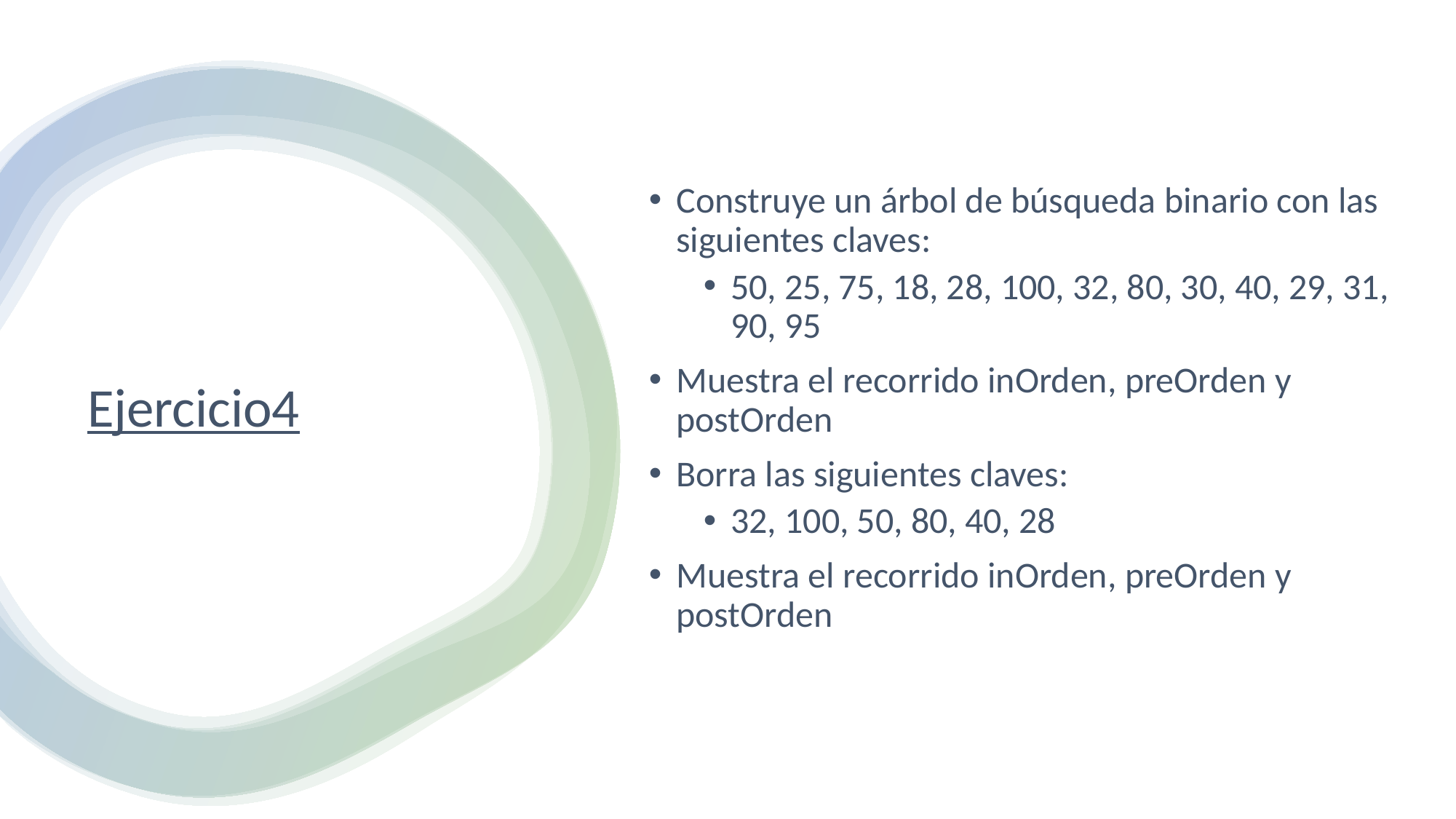

Construye un árbol de búsqueda binario con las siguientes claves:
50, 25, 75, 18, 28, 100, 32, 80, 30, 40, 29, 31, 90, 95
Muestra el recorrido inOrden, preOrden y postOrden
Borra las siguientes claves:
32, 100, 50, 80, 40, 28
Muestra el recorrido inOrden, preOrden y postOrden
# Ejercicio4